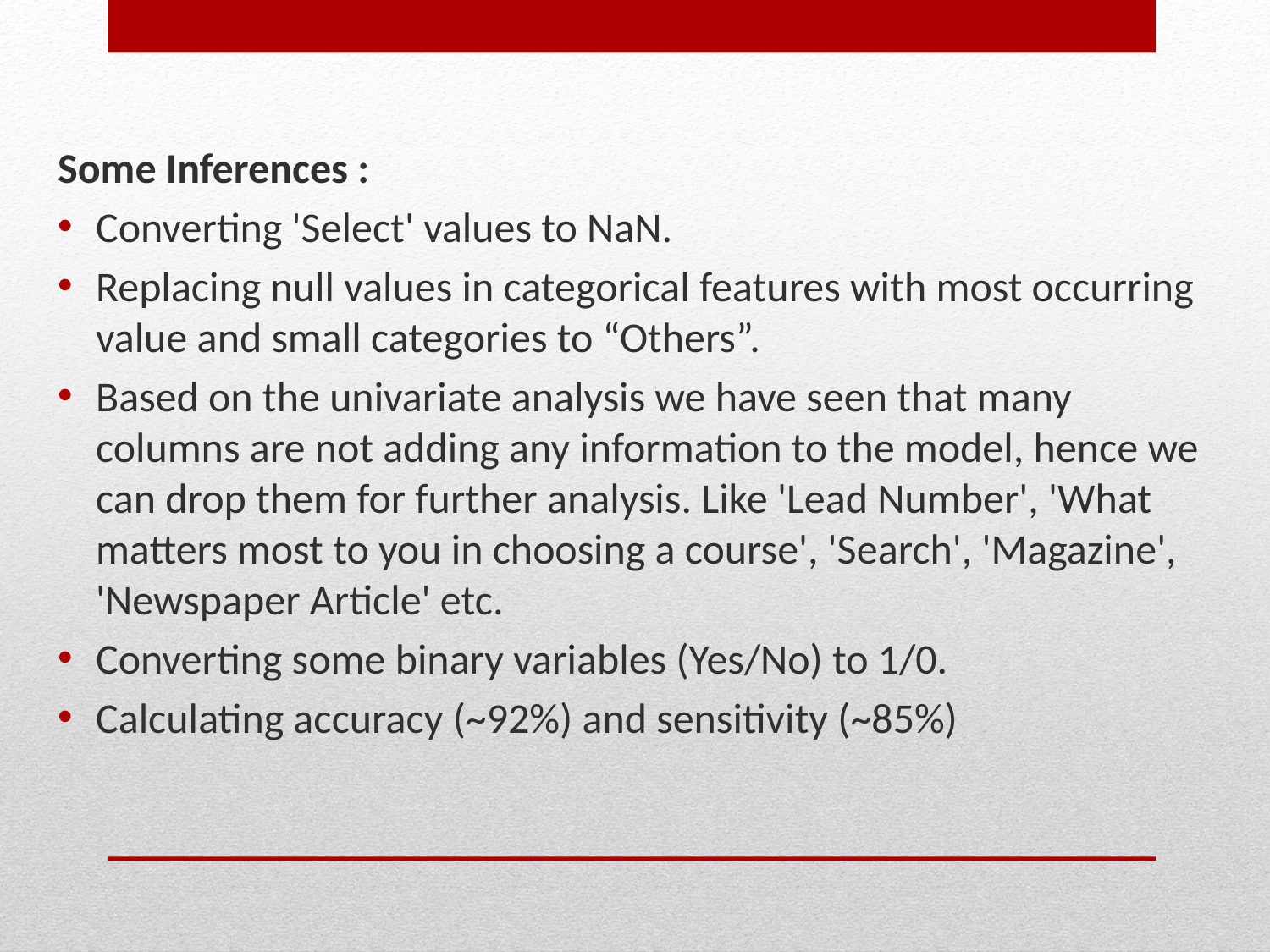

Some Inferences :
Converting 'Select' values to NaN.
Replacing null values in categorical features with most occurring value and small categories to “Others”.
Based on the univariate analysis we have seen that many columns are not adding any information to the model, hence we can drop them for further analysis. Like 'Lead Number', 'What matters most to you in choosing a course', 'Search', 'Magazine', 'Newspaper Article' etc.
Converting some binary variables (Yes/No) to 1/0.
Calculating accuracy (~92%) and sensitivity (~85%)